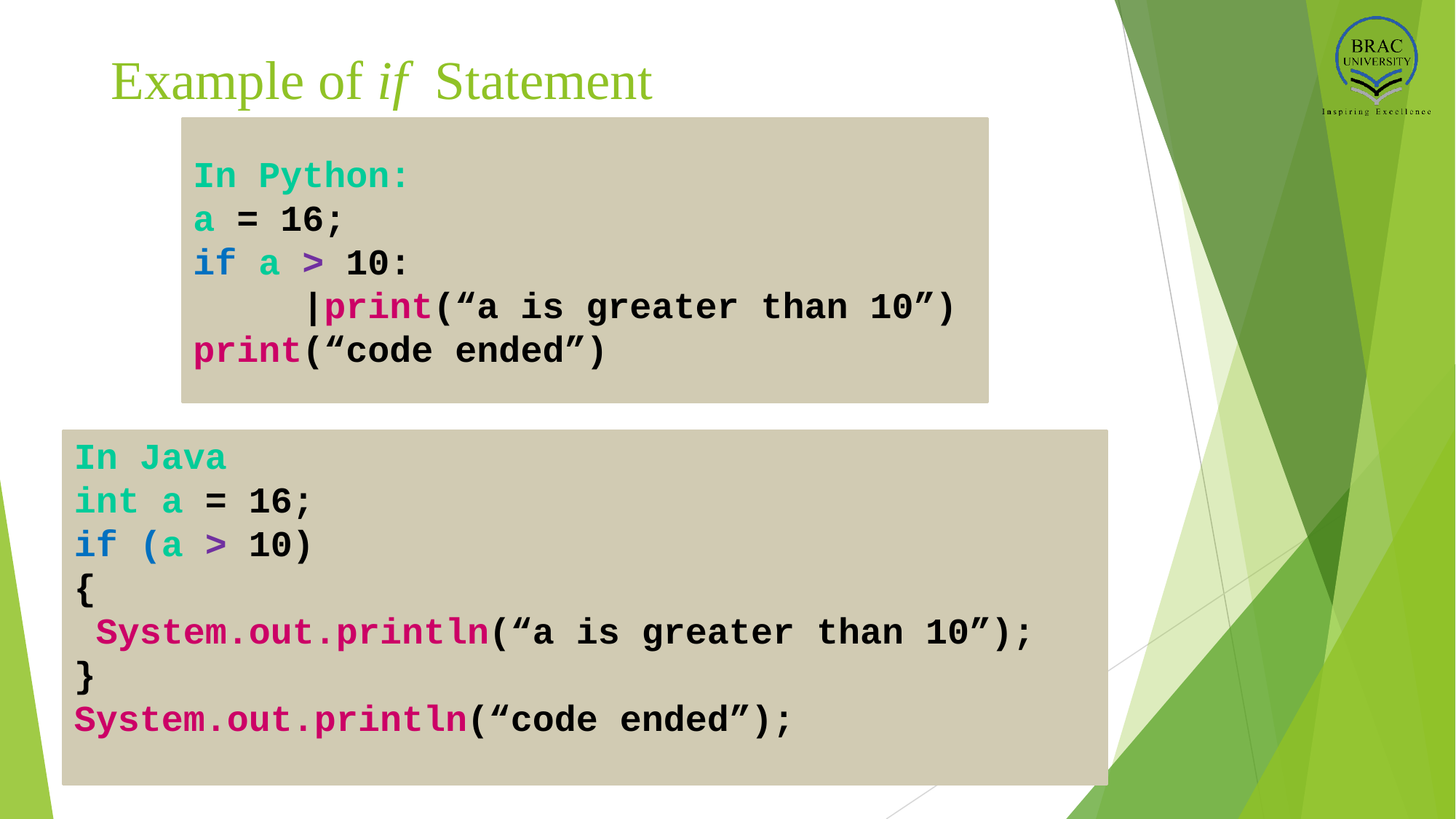

# Example of if  Statement
In Python:
a = 16;
if a > 10:
     |print(“a is greater than 10”)
print(“code ended”)
In Java
int a = 16;
if (a > 10)
{
 System.out.println(“a is greater than 10”);
}
System.out.println(“code ended”);

27